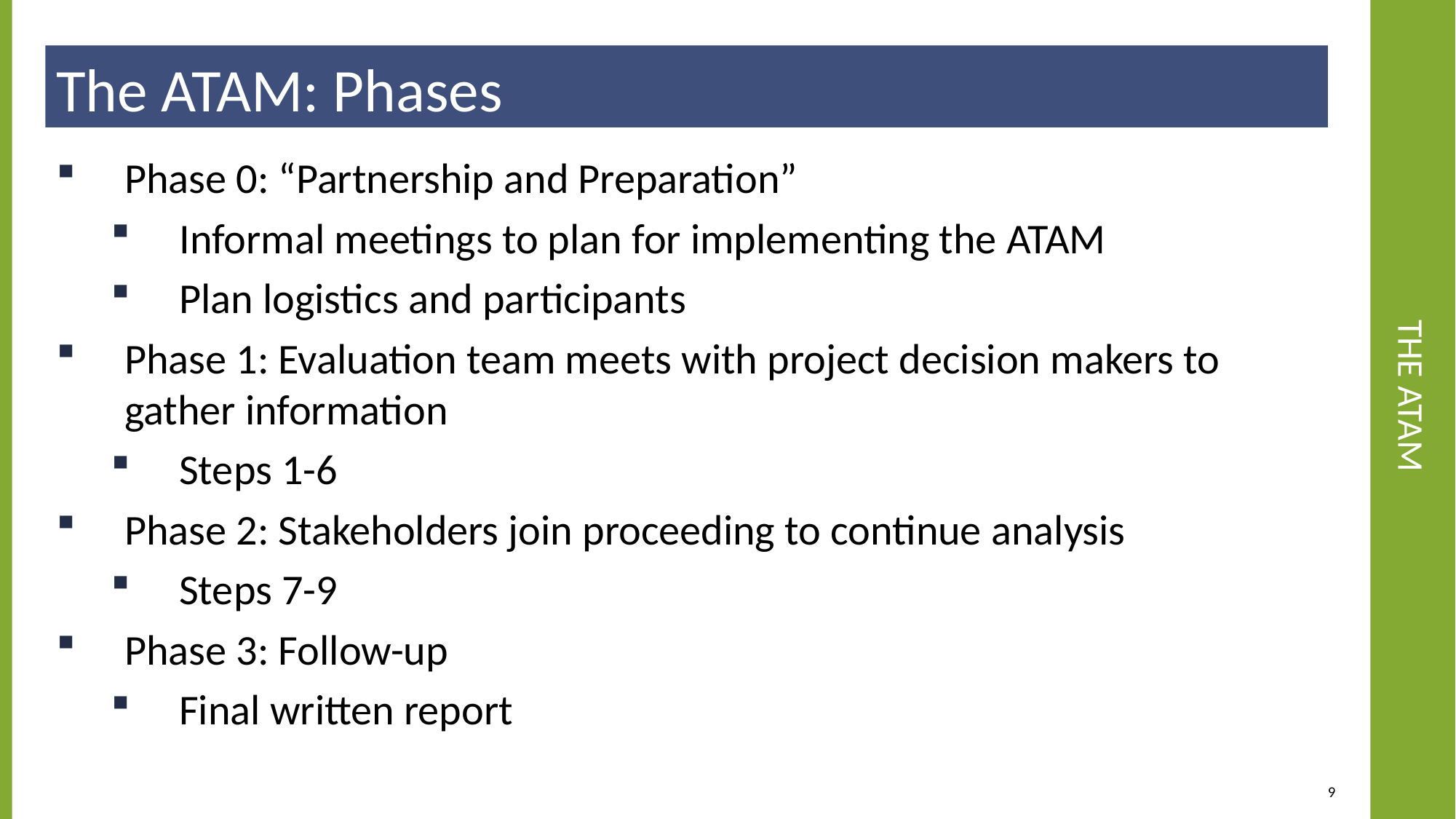

The ATAM: Phases
# The ATAM
Phase 0: “Partnership and Preparation”
Informal meetings to plan for implementing the ATAM
Plan logistics and participants
Phase 1: Evaluation team meets with project decision makers to gather information
Steps 1-6
Phase 2: Stakeholders join proceeding to continue analysis
Steps 7-9
Phase 3: Follow-up
Final written report
9